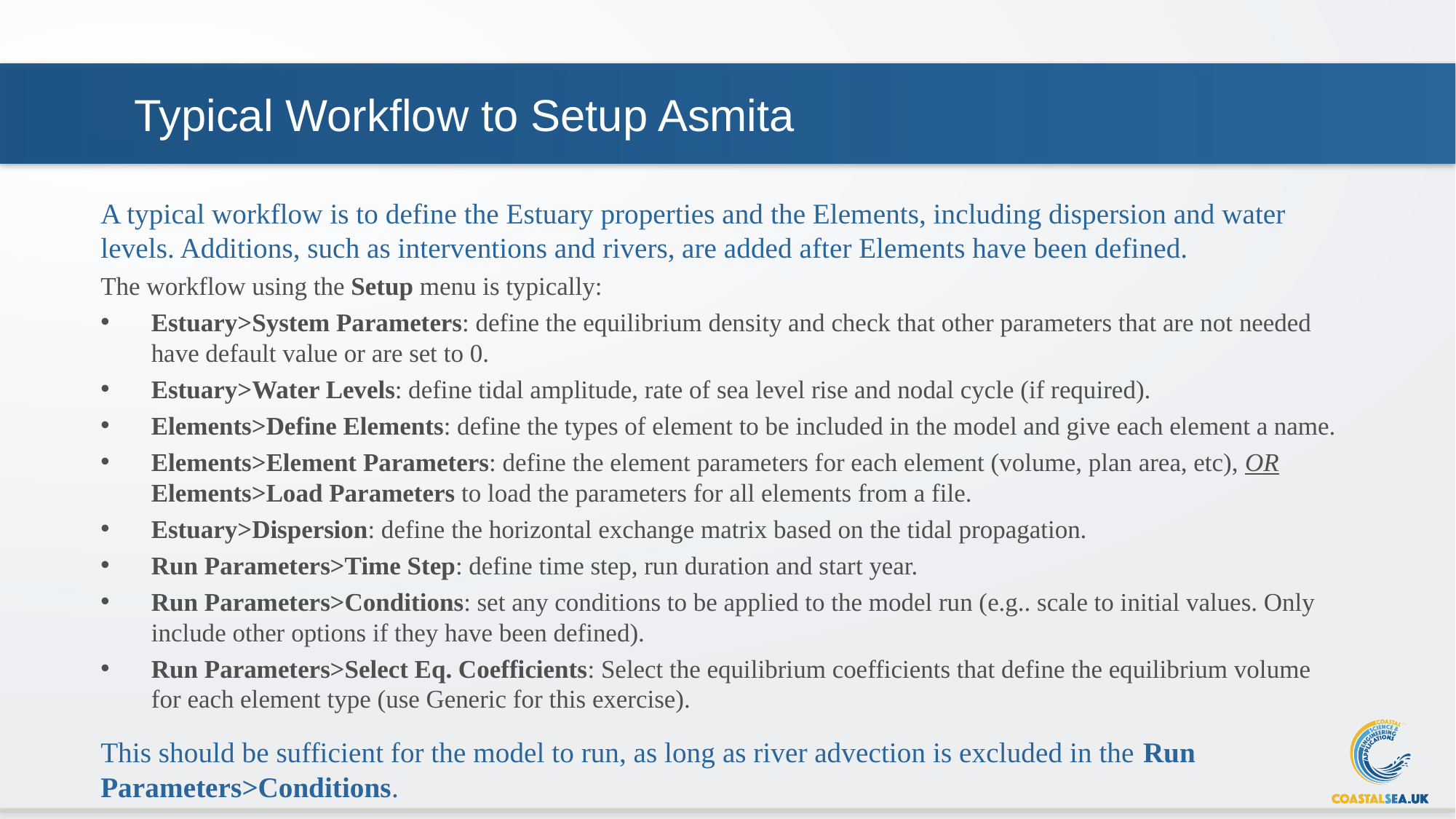

# Typical Workflow to Setup Asmita
A typical workflow is to define the Estuary properties and the Elements, including dispersion and water levels. Additions, such as interventions and rivers, are added after Elements have been defined.
The workflow using the Setup menu is typically:
Estuary>System Parameters: define the equilibrium density and check that other parameters that are not needed have default value or are set to 0.
Estuary>Water Levels: define tidal amplitude, rate of sea level rise and nodal cycle (if required).
Elements>Define Elements: define the types of element to be included in the model and give each element a name.
Elements>Element Parameters: define the element parameters for each element (volume, plan area, etc), OR Elements>Load Parameters to load the parameters for all elements from a file.
Estuary>Dispersion: define the horizontal exchange matrix based on the tidal propagation.
Run Parameters>Time Step: define time step, run duration and start year.
Run Parameters>Conditions: set any conditions to be applied to the model run (e.g.. scale to initial values. Only include other options if they have been defined).
Run Parameters>Select Eq. Coefficients: Select the equilibrium coefficients that define the equilibrium volume for each element type (use Generic for this exercise).

This should be sufficient for the model to run, as long as river advection is excluded in the Run Parameters>Conditions.